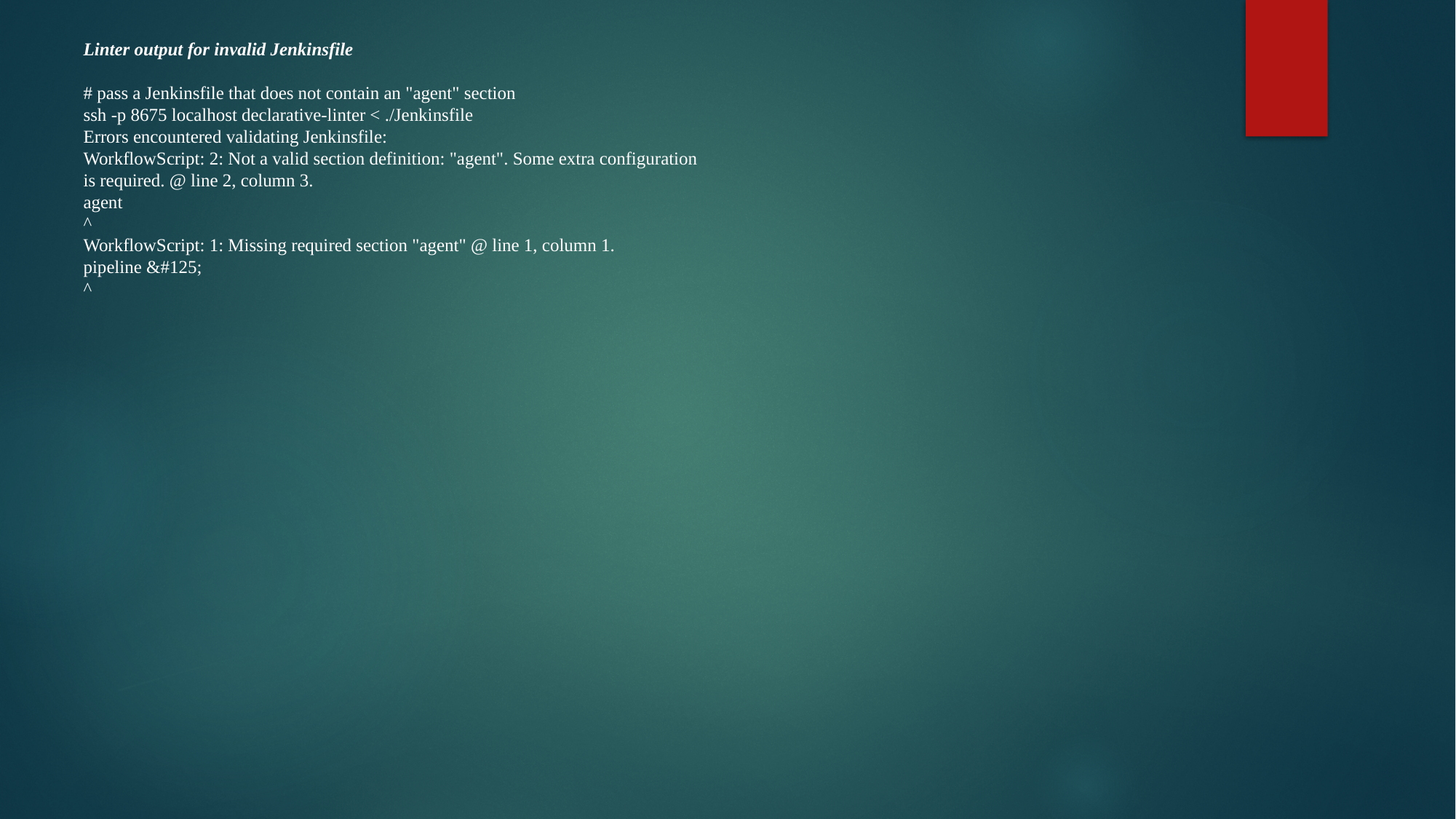

Linter output for invalid Jenkinsfile

# pass a Jenkinsfile that does not contain an "agent" section
ssh -p 8675 localhost declarative-linter < ./Jenkinsfile
Errors encountered validating Jenkinsfile:
WorkflowScript: 2: Not a valid section definition: "agent". Some extra configuration
is required. @ line 2, column 3.
agent
^
WorkflowScript: 1: Missing required section "agent" @ line 1, column 1.
pipeline &#125;
^